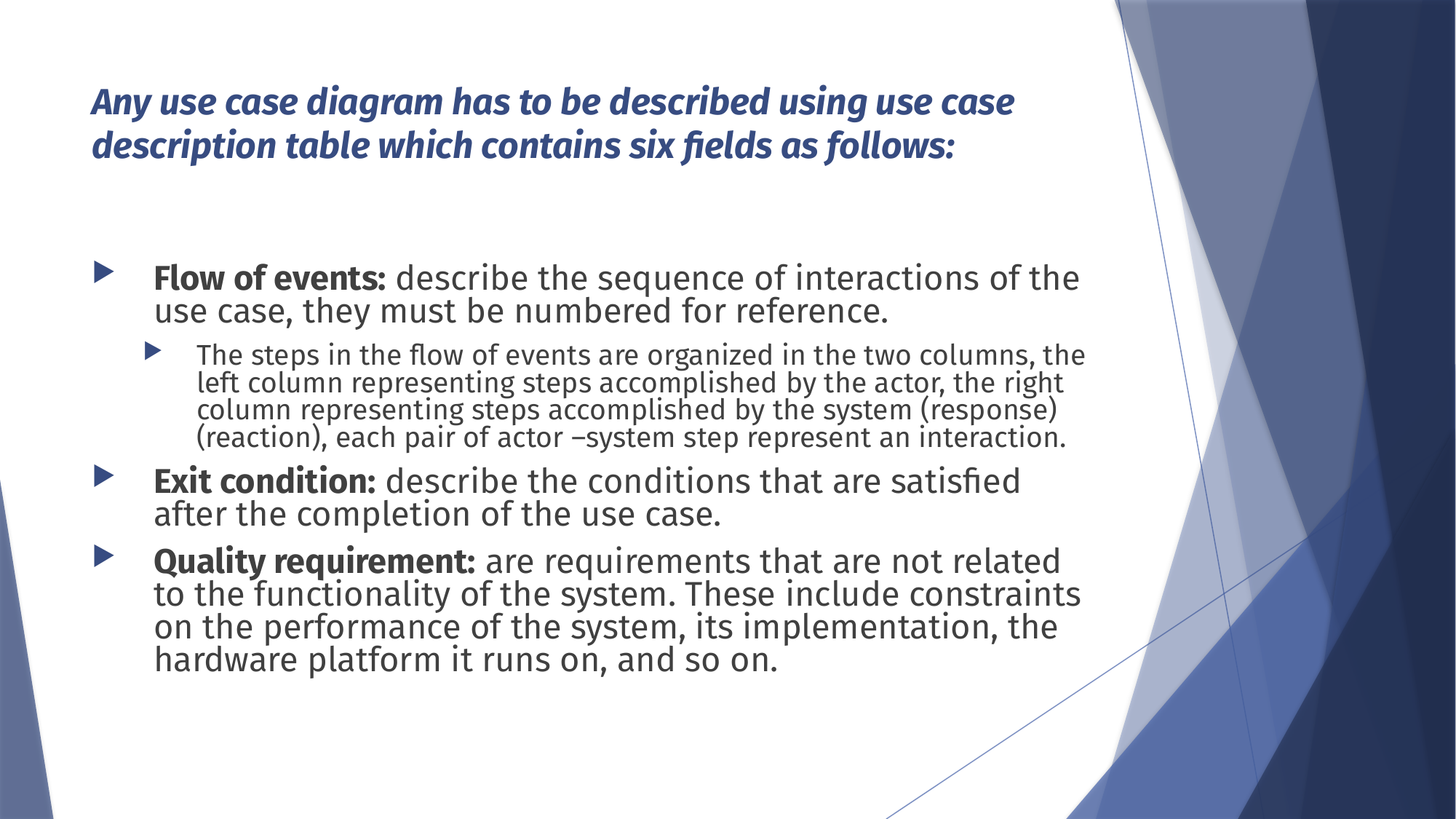

# Any use case diagram has to be described using use case description table which contains six fields as follows:
Flow of events: describe the sequence of interactions of the use case, they must be numbered for reference.
The steps in the flow of events are organized in the two columns, the left column representing steps accomplished by the actor, the right column representing steps accomplished by the system (response) (reaction), each pair of actor –system step represent an interaction.
Exit condition: describe the conditions that are satisfied after the completion of the use case.
Quality requirement: are requirements that are not related to the functionality of the system. These include constraints on the performance of the system, its implementation, the hardware platform it runs on, and so on.